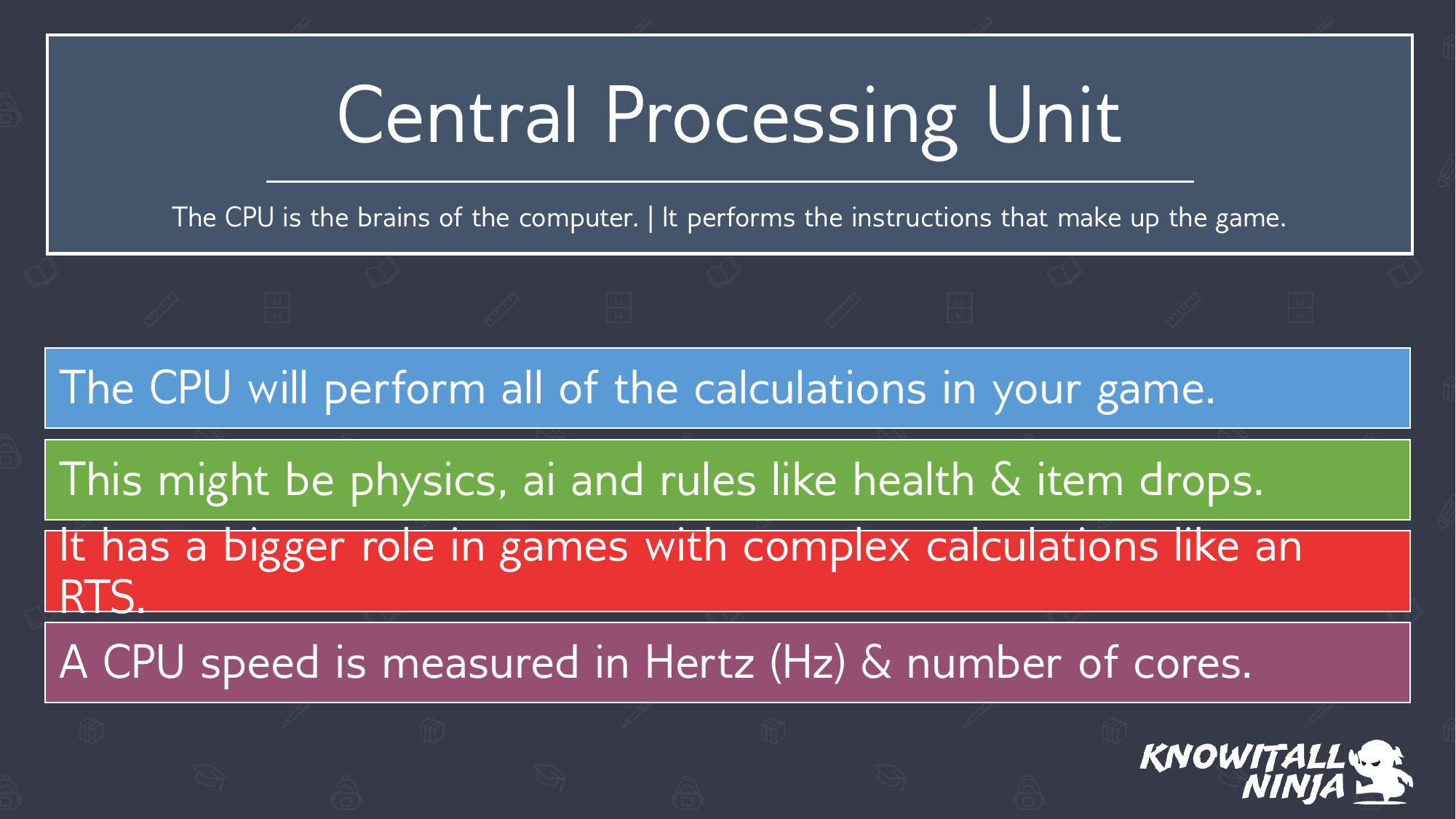

# Central Processing Unit
The CPU is the brains of the computer. | It performs the instructions that make up the game.
The CPU will perform all of the calculations in your game.
This might be physics, ai and rules like health & item drops.
It has a bigger role in games with complex calculations like an RTS.
A CPU speed is measured in Hertz (Hz) & number of cores.